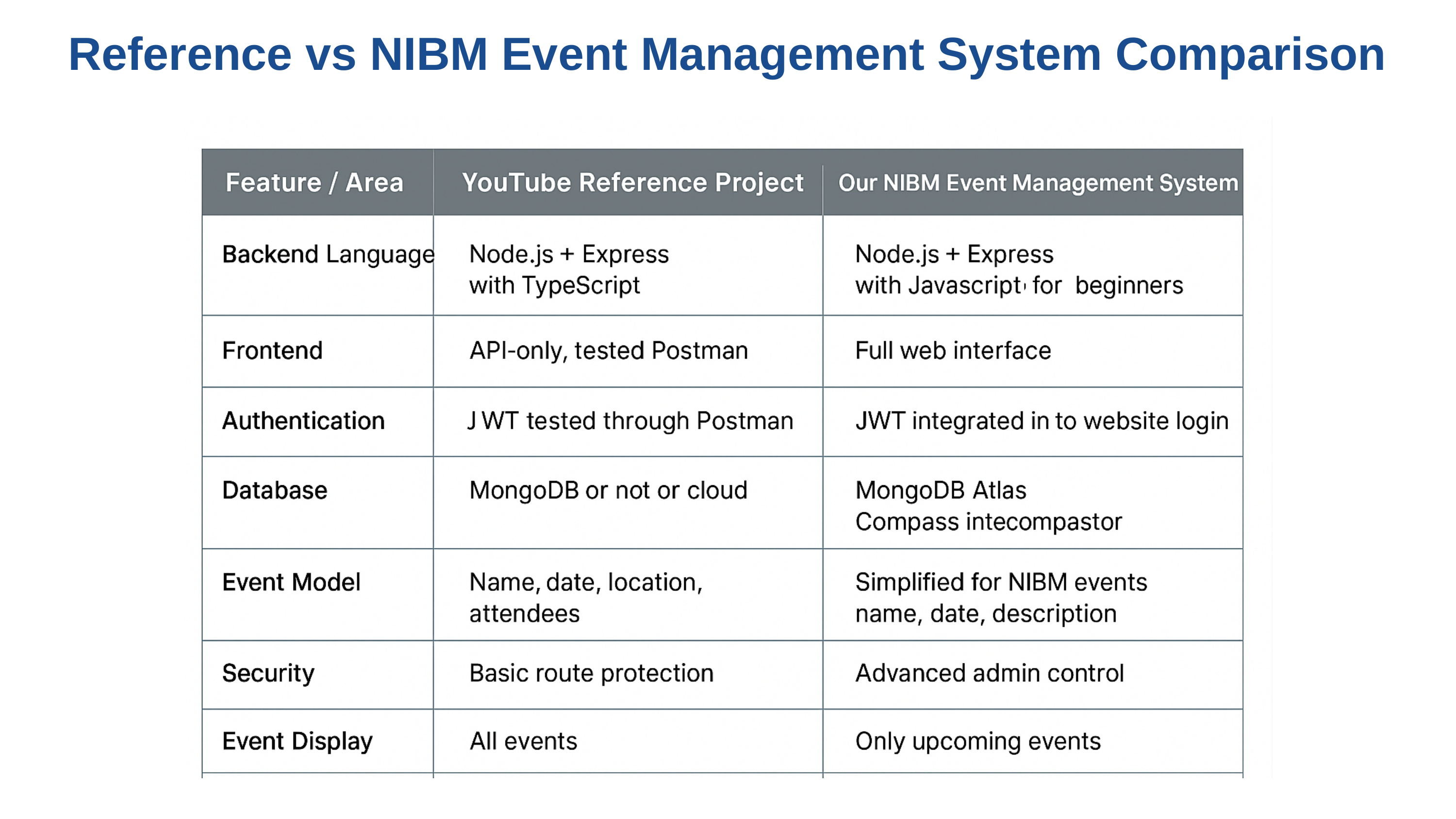

Reference vs NIBM Event Management System Comparison